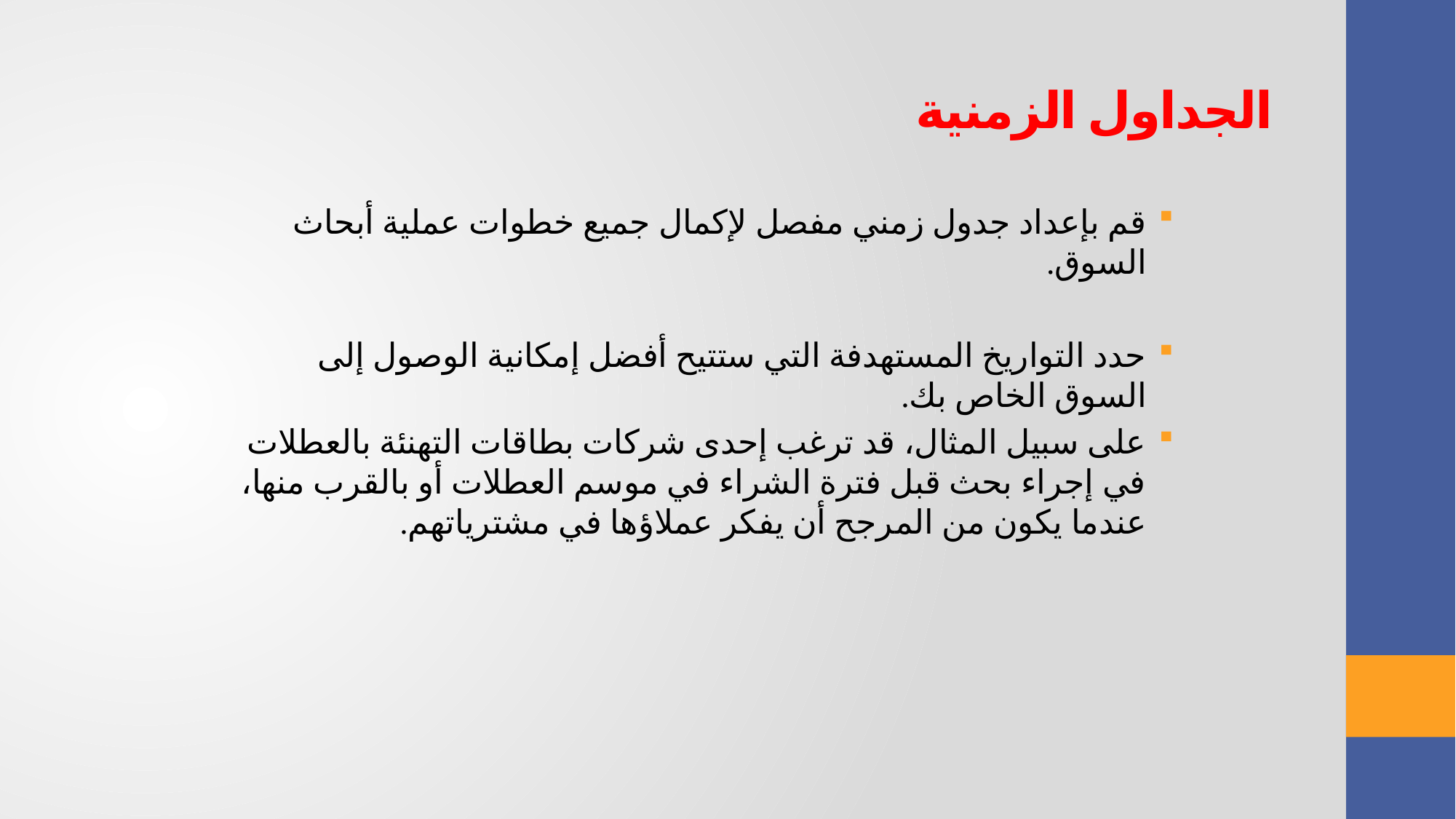

الجداول الزمنية
قم بإعداد جدول زمني مفصل لإكمال جميع خطوات عملية أبحاث السوق.

حدد التواريخ المستهدفة التي ستتيح أفضل إمكانية الوصول إلى السوق الخاص بك.
على سبيل المثال، قد ترغب إحدى شركات بطاقات التهنئة بالعطلات في إجراء بحث قبل فترة الشراء في موسم العطلات أو بالقرب منها، عندما يكون من المرجح أن يفكر عملاؤها في مشترياتهم.